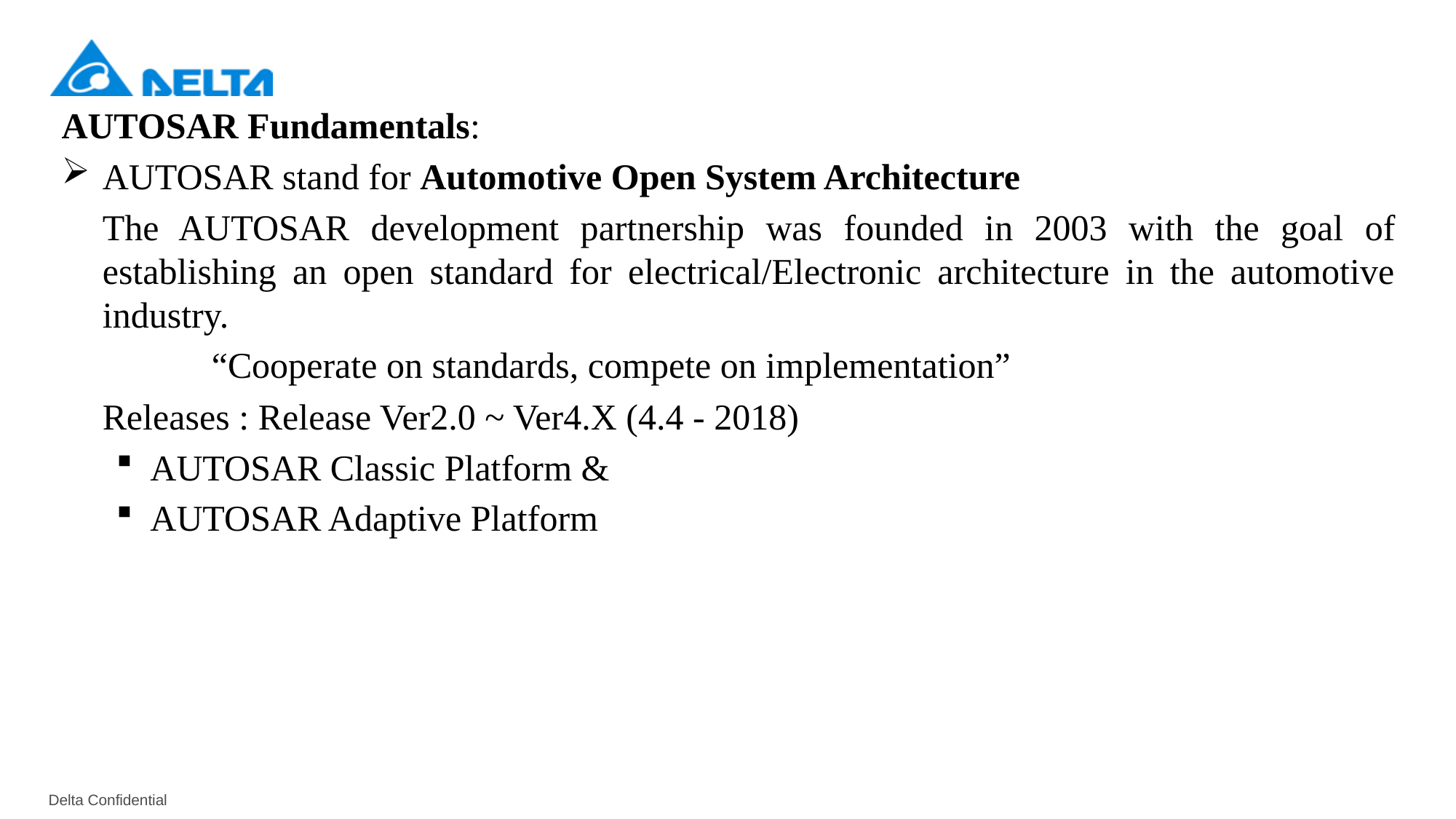

AUTOSAR Fundamentals:
AUTOSAR stand for Automotive Open System Architecture
	The AUTOSAR development partnership was founded in 2003 with the goal of establishing an open standard for electrical/Electronic architecture in the automotive industry.
		“Cooperate on standards, compete on implementation”
	Releases : Release Ver2.0 ~ Ver4.X (4.4 - 2018)
AUTOSAR Classic Platform &
AUTOSAR Adaptive Platform